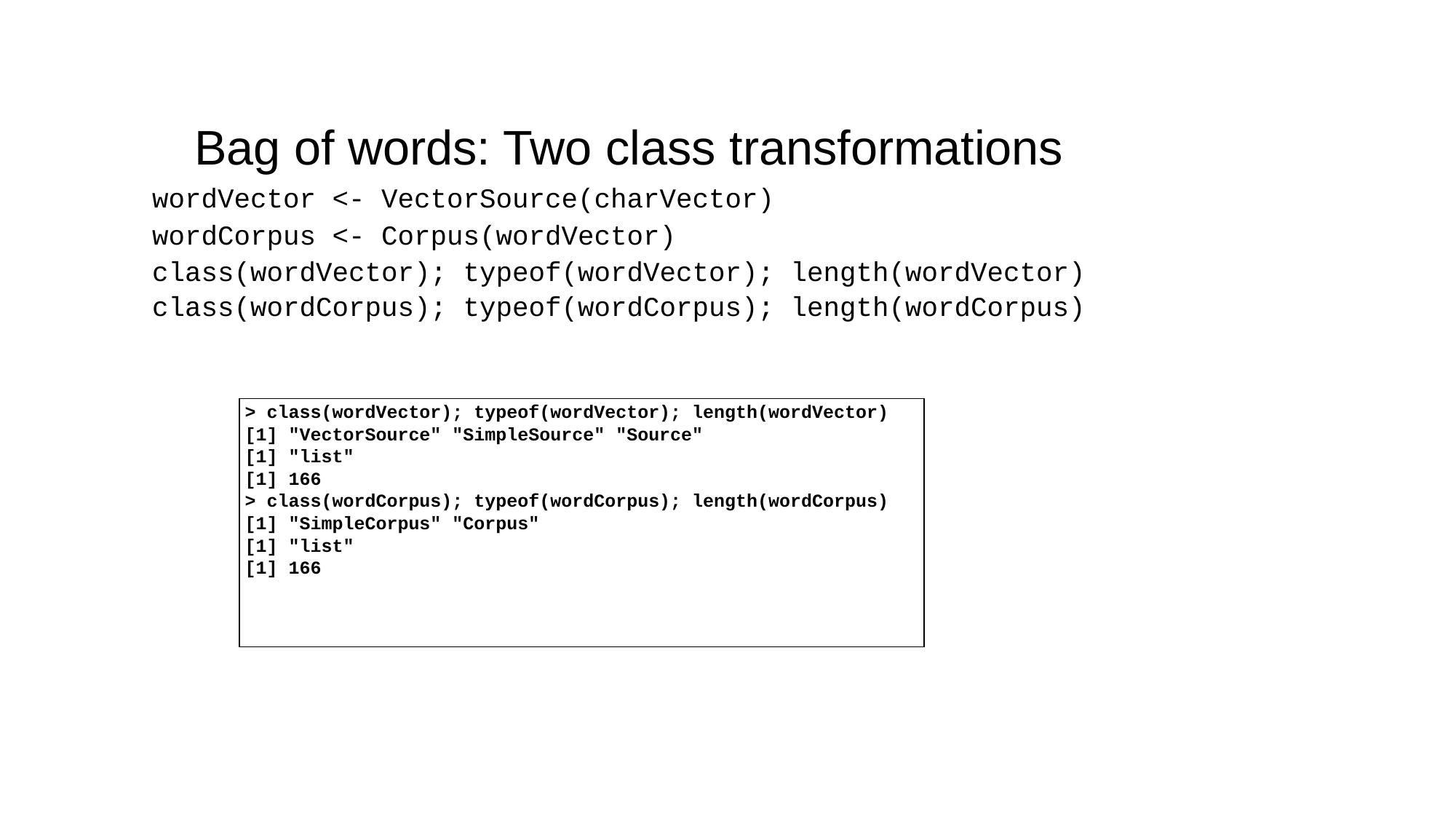

Bag of words: Two class transformations
wordVector <- VectorSource(charVector)
wordCorpus <- Corpus(wordVector)
class(wordVector); typeof(wordVector); length(wordVector) class(wordCorpus); typeof(wordCorpus); length(wordCorpus)
| > class(wordVector); typeof(wordVector); length(wordVector) [1] "VectorSource" "SimpleSource" "Source" [1] "list" [1] 166 > class(wordCorpus); typeof(wordCorpus); length(wordCorpus) [1] "SimpleCorpus" "Corpus" [1] "list" [1] 166 |
| --- |